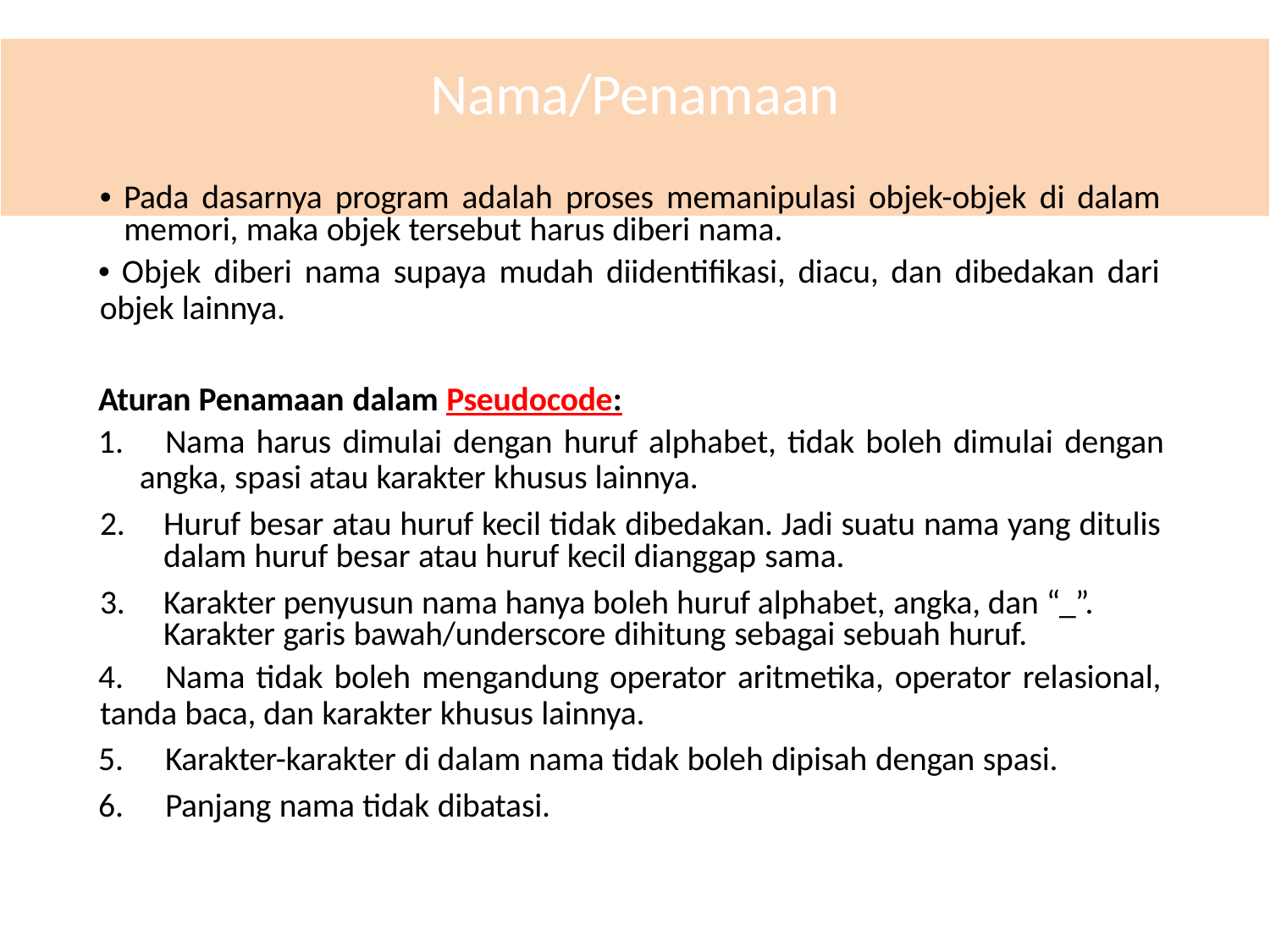

# Nama/Penamaan
• Pada dasarnya program adalah proses memanipulasi objek-objek di dalam  memori, maka objek tersebut harus diberi nama.
• Objek diberi nama supaya mudah diidentifikasi, diacu, dan dibedakan dari
objek lainnya.

Aturan Penamaan dalam Pseudocode:
1.	Nama harus dimulai dengan huruf alphabet, tidak boleh dimulai dengan
angka, spasi atau karakter khusus lainnya.
2.	Huruf besar atau huruf kecil tidak dibedakan. Jadi suatu nama yang ditulis  dalam huruf besar atau huruf kecil dianggap sama.
3.	Karakter penyusun nama hanya boleh huruf alphabet, angka, dan “_”.  Karakter garis bawah/underscore dihitung sebagai sebuah huruf.
4.	Nama tidak boleh mengandung operator aritmetika, operator relasional,
tanda baca, dan karakter khusus lainnya.
5.	Karakter-karakter di dalam nama tidak boleh dipisah dengan spasi.
6.	Panjang nama tidak dibatasi.